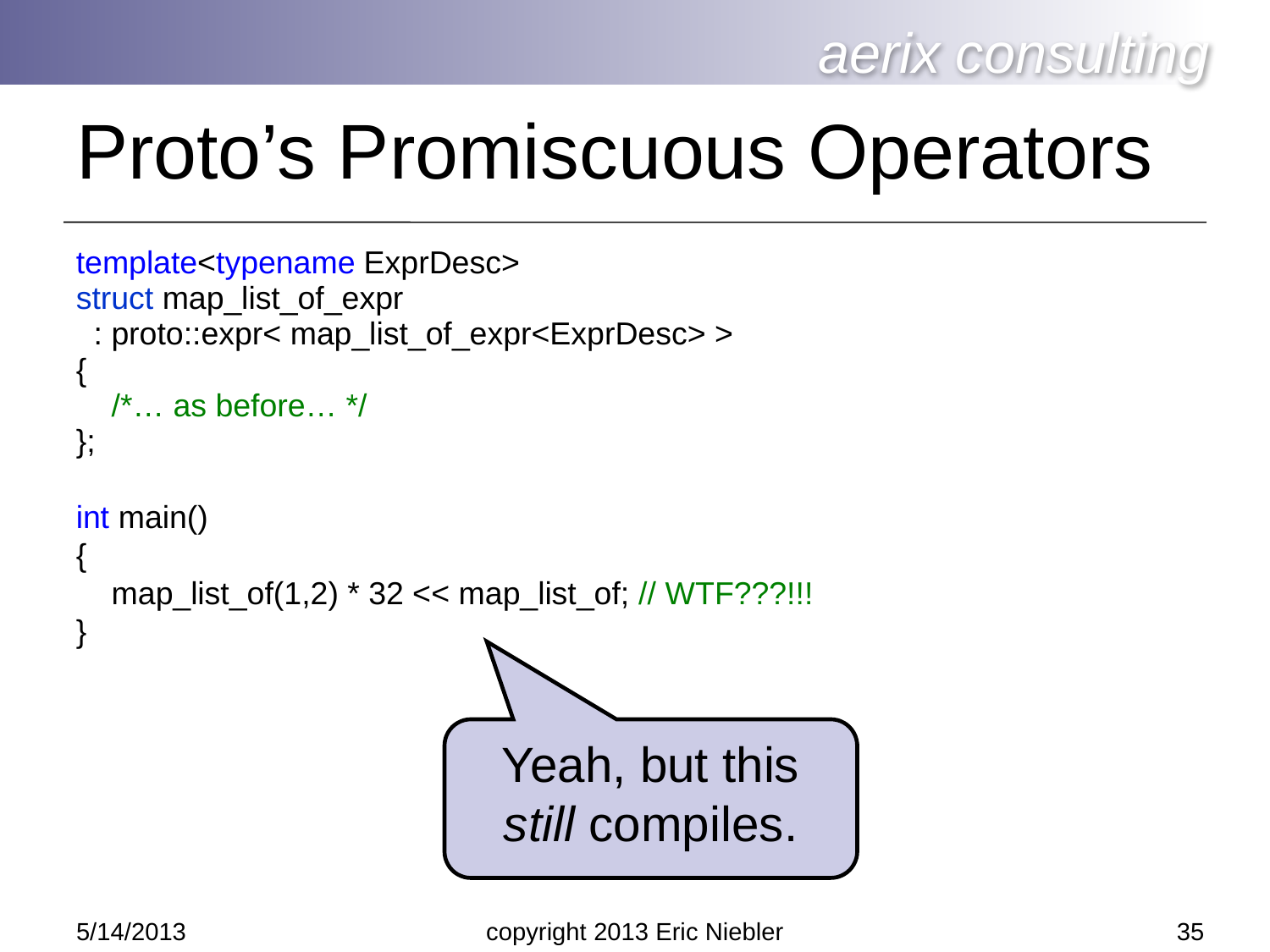

# Proto’s Promiscuous Operators
template<typename ExprDesc>
struct map_list_of_expr
  : proto::expr< map_list_of_expr<ExprDesc> >
{
    /*… as before… */
};

int main()
{
    map_list_of(1,2) * 32 << map_list_of; // WTF???!!!
}
Yeah, but this still compiles.
35
5/14/2013
copyright 2013 Eric Niebler